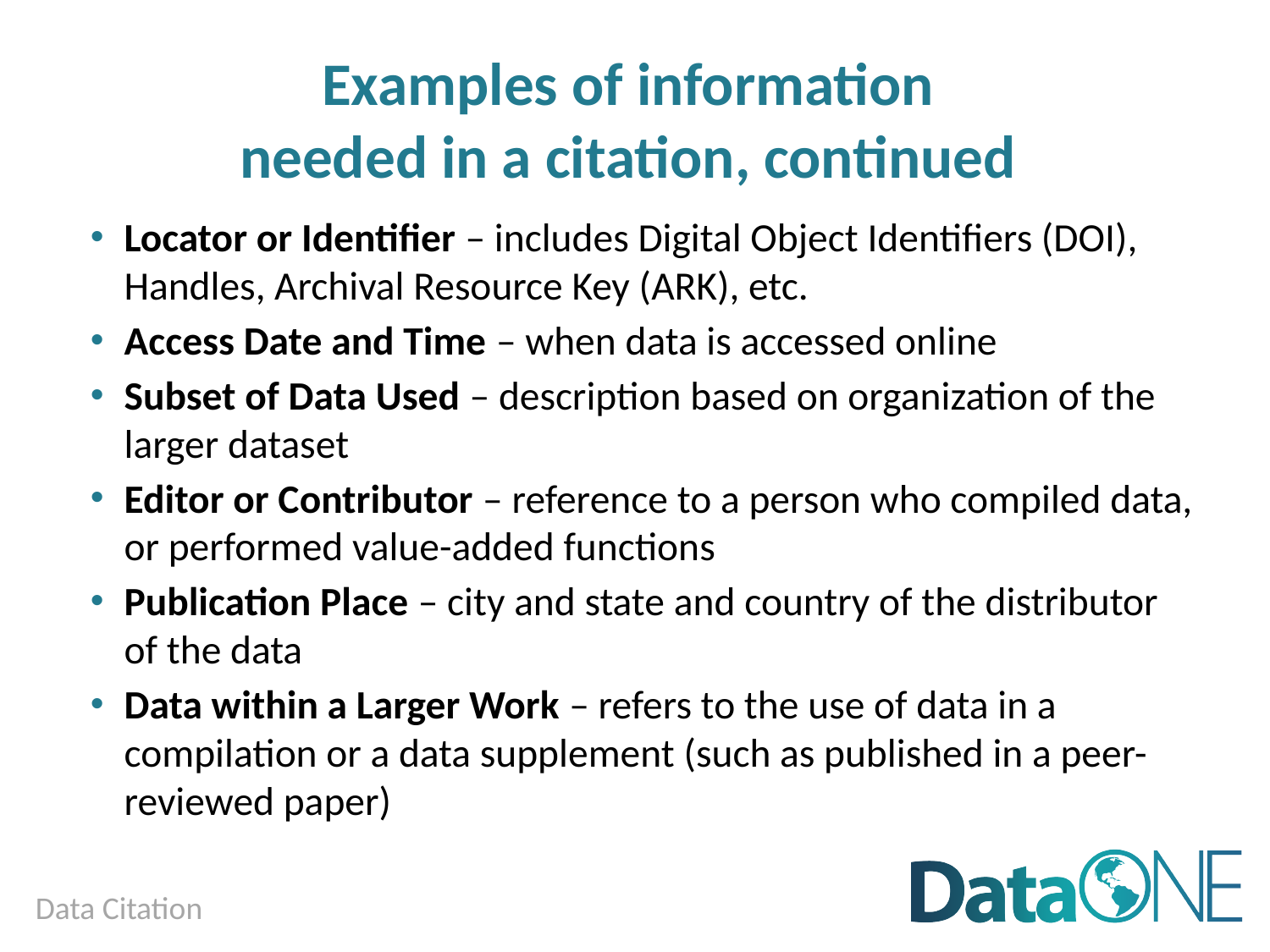

# Examples of information needed in a citation, continued
Locator or Identifier – includes Digital Object Identifiers (DOI), Handles, Archival Resource Key (ARK), etc.
Access Date and Time – when data is accessed online
Subset of Data Used – description based on organization of the larger dataset
Editor or Contributor – reference to a person who compiled data, or performed value-added functions
Publication Place – city and state and country of the distributor of the data
Data within a Larger Work – refers to the use of data in a compilation or a data supplement (such as published in a peer-reviewed paper)